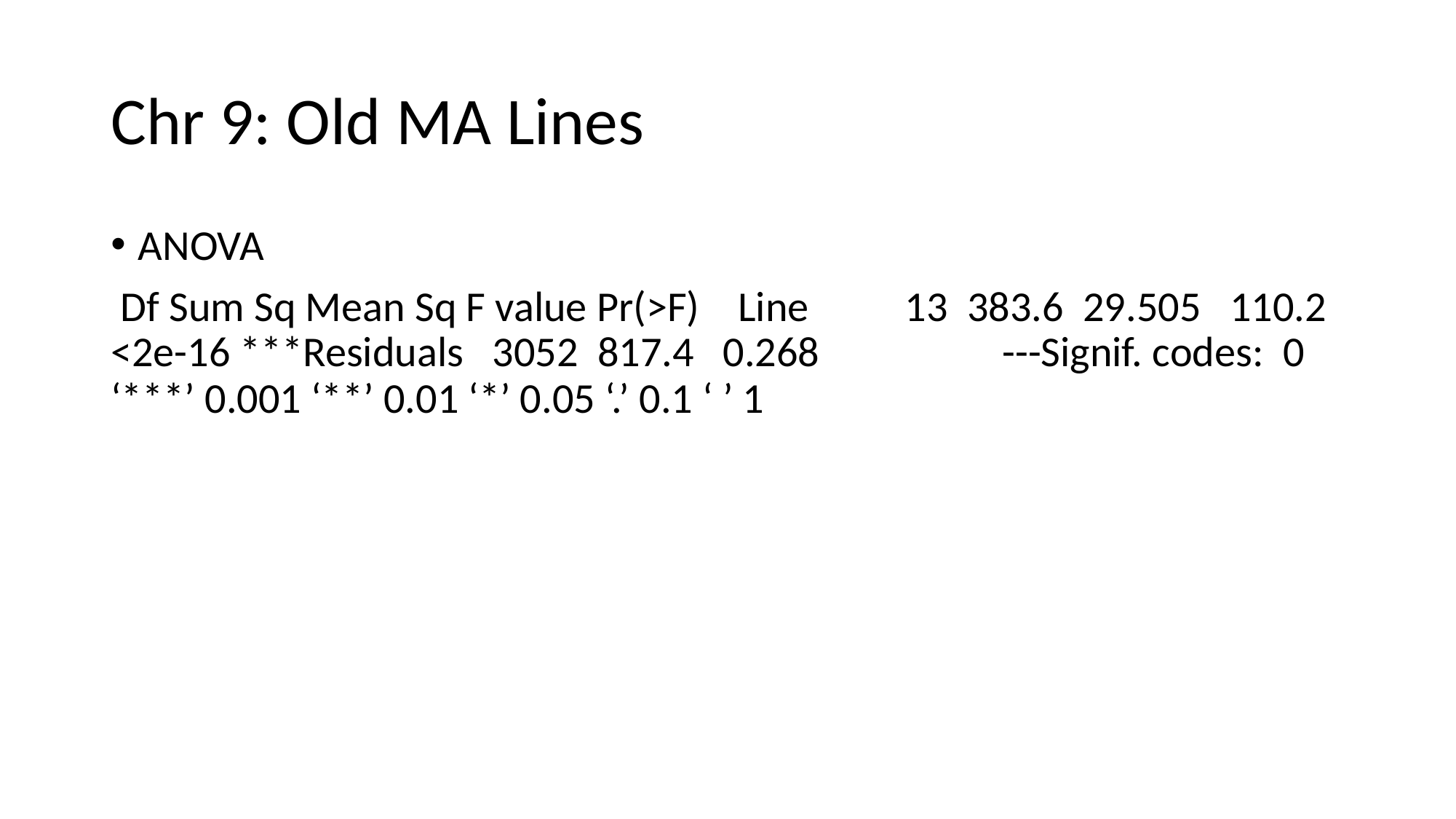

# Chr 9: Old MA Lines
ANOVA
 Df Sum Sq Mean Sq F value Pr(>F)    Line          13  383.6  29.505   110.2 <2e-16 ***Residuals   3052  817.4   0.268                   ---Signif. codes:  0 ‘***’ 0.001 ‘**’ 0.01 ‘*’ 0.05 ‘.’ 0.1 ‘ ’ 1